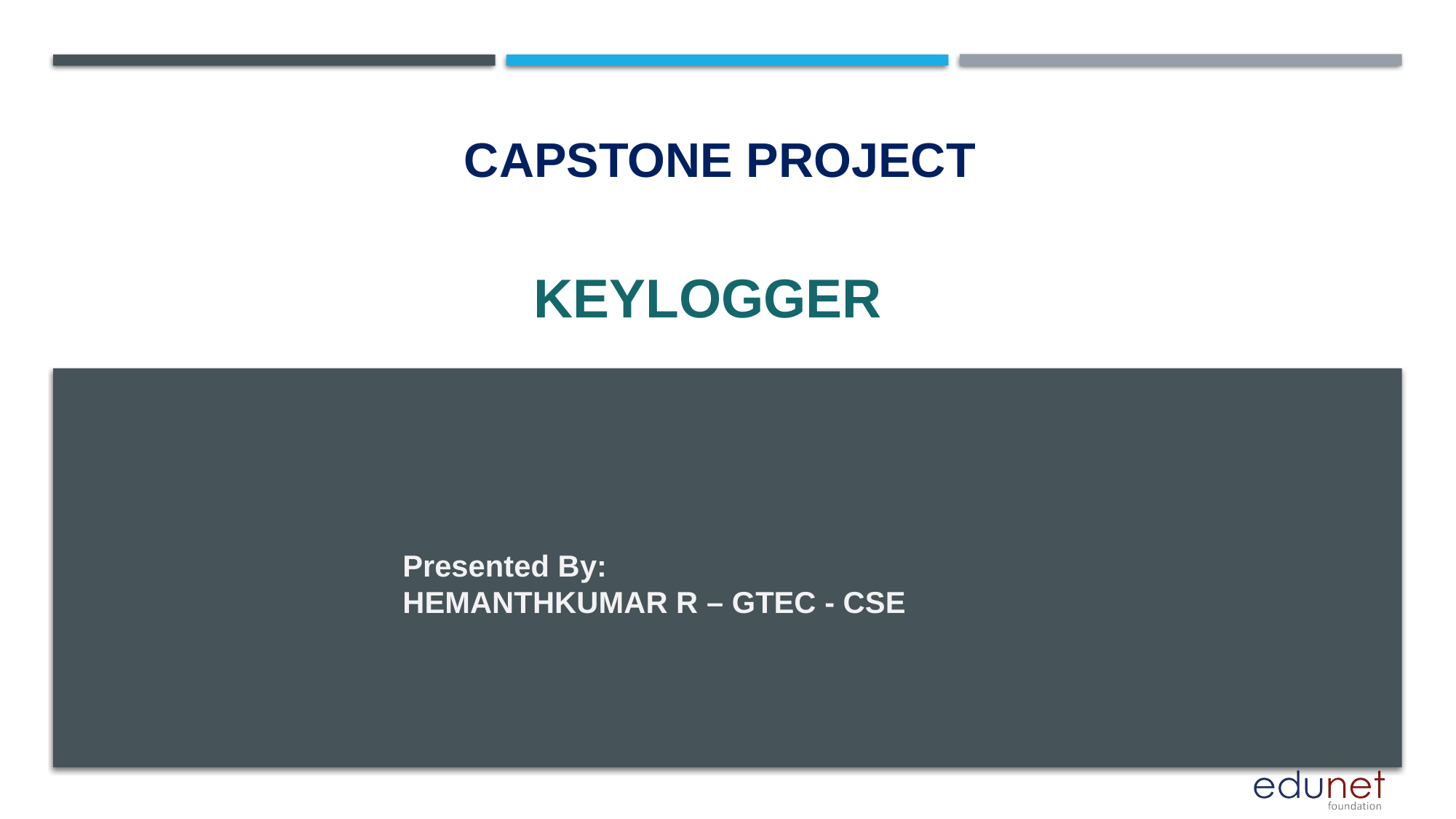

CAPSTONE PROJECT
# KEYLOGGER
Presented By:
HEMANTHKUMAR R – GTEC - CSE